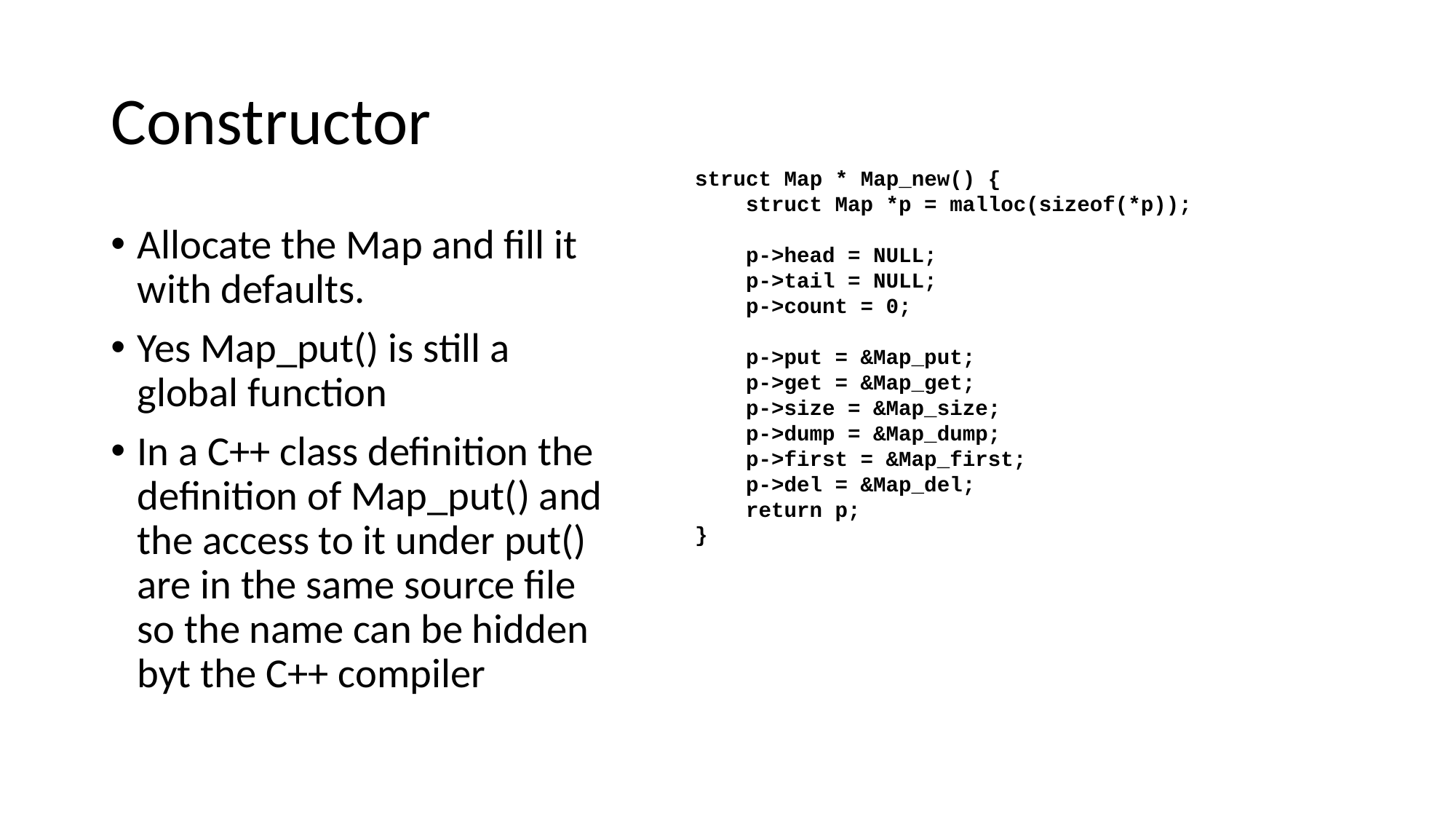

# Constructor
struct Map * Map_new() {
    struct Map *p = malloc(sizeof(*p));

    p->head = NULL;
    p->tail = NULL;
    p->count = 0;

    p->put = &Map_put;
    p->get = &Map_get;
    p->size = &Map_size;
    p->dump = &Map_dump;
    p->first = &Map_first;
    p->del = &Map_del;
    return p;
}
Allocate the Map and fill it with defaults.
Yes Map_put() is still a global function
In a C++ class definition the definition of Map_put() and the access to it under put() are in the same source file so the name can be hidden byt the C++ compiler